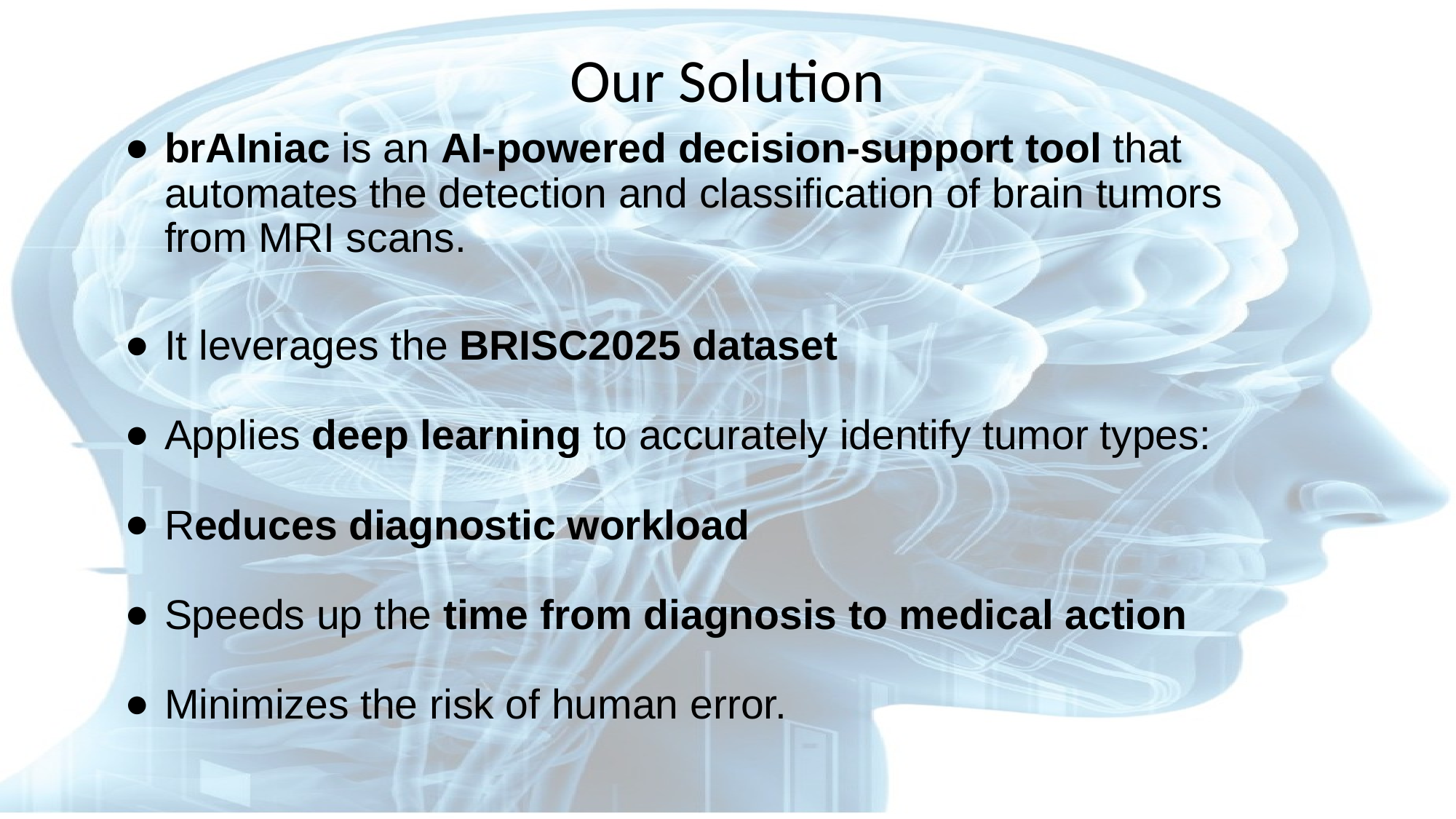

# Our Solution
brAIniac is an AI-powered decision-support tool that automates the detection and classification of brain tumors from MRI scans.

It leverages the BRISC2025 dataset

Applies deep learning to accurately identify tumor types:

Reduces diagnostic workload

Speeds up the time from diagnosis to medical action

Minimizes the risk of human error.